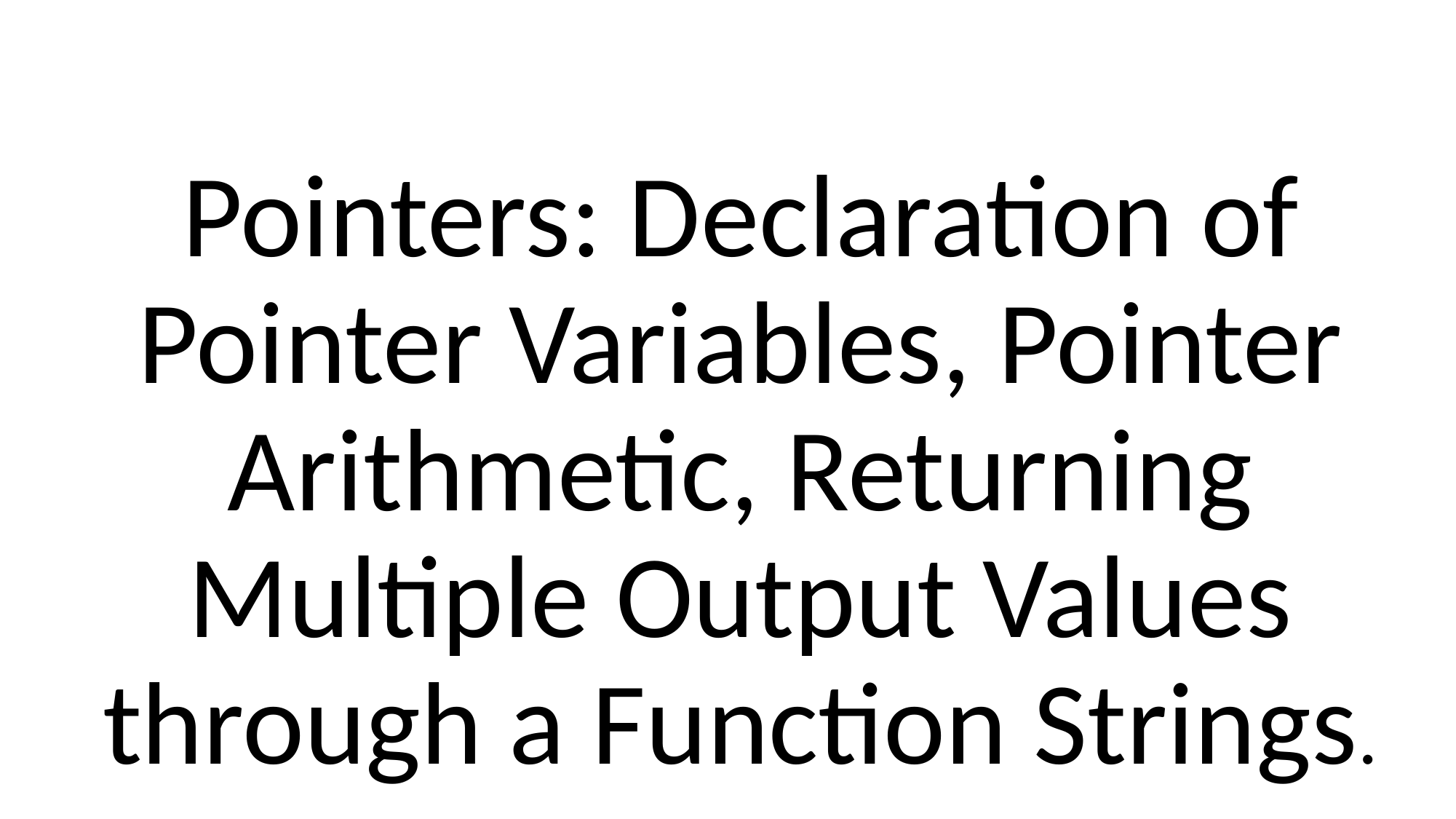

# Pointers: Declaration of Pointer Variables, Pointer Arithmetic, Returning Multiple Output Values through a Function Strings.